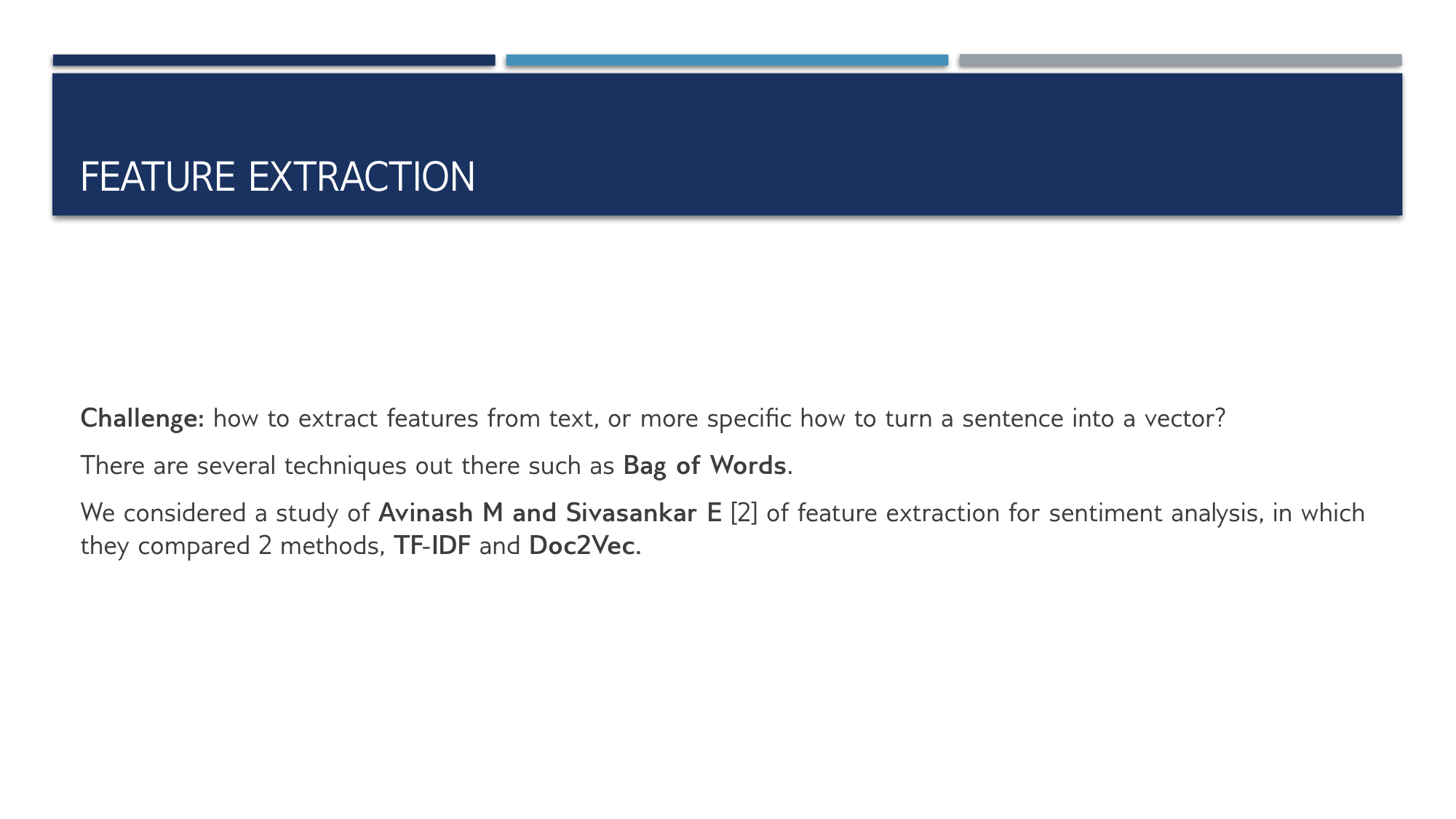

# Feature extraction
Challenge: how to extract features from text, or more specific how to turn a sentence into a vector?
There are several techniques out there such as Bag of Words.
We considered a study of Avinash M and Sivasankar E [2] of feature extraction for sentiment analysis, in which they compared 2 methods, TF-IDF and Doc2Vec.